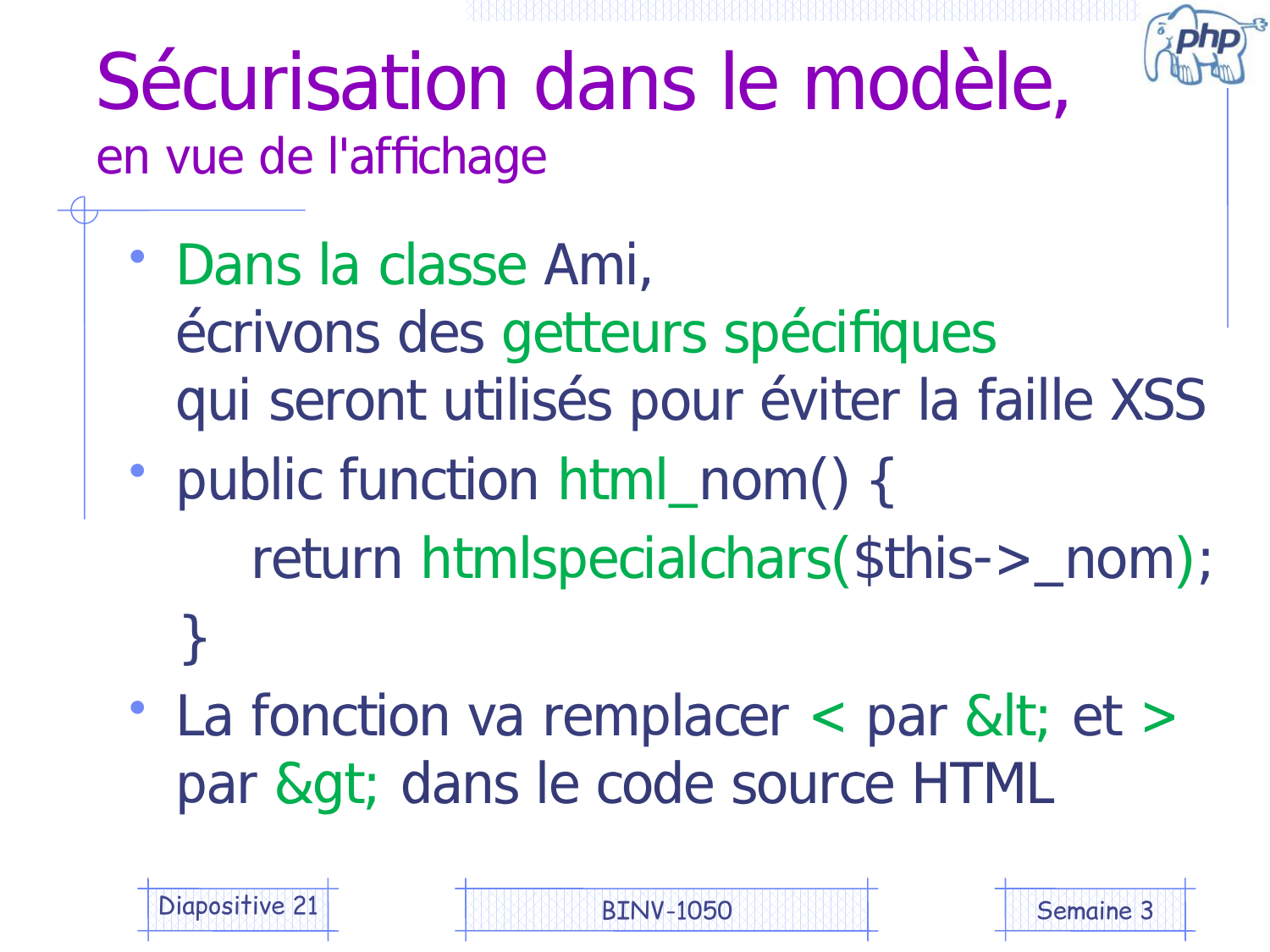

# Sécurisation dans le modèle, en vue de l'affichage
Dans la classe Ami,
écrivons des getteurs spécifiques
qui seront utilisés pour éviter la faille XSS
public function html_nom() {
       return htmlspecialchars($this->_nom);
   }
La fonction va remplacer < par &lt; et > par &gt; dans le code source HTML
Diapositive 21
BINV-1050
Semaine 3